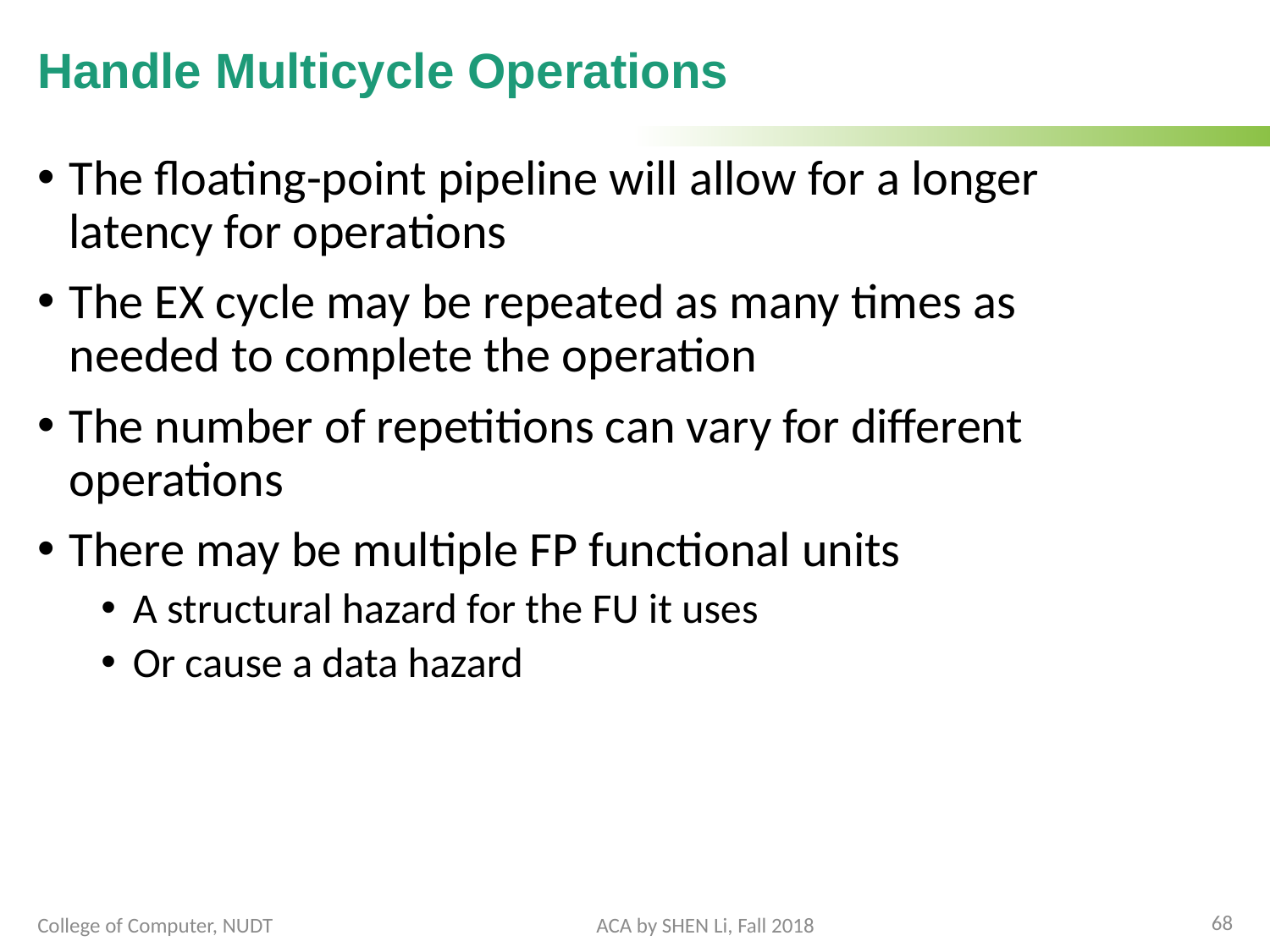

# Handle Multicycle Operations
The floating-point pipeline will allow for a longer latency for operations
The EX cycle may be repeated as many times as needed to complete the operation
The number of repetitions can vary for different operations
There may be multiple FP functional units
A structural hazard for the FU it uses
Or cause a data hazard
68
College of Computer, NUDT
ACA by SHEN Li, Fall 2018